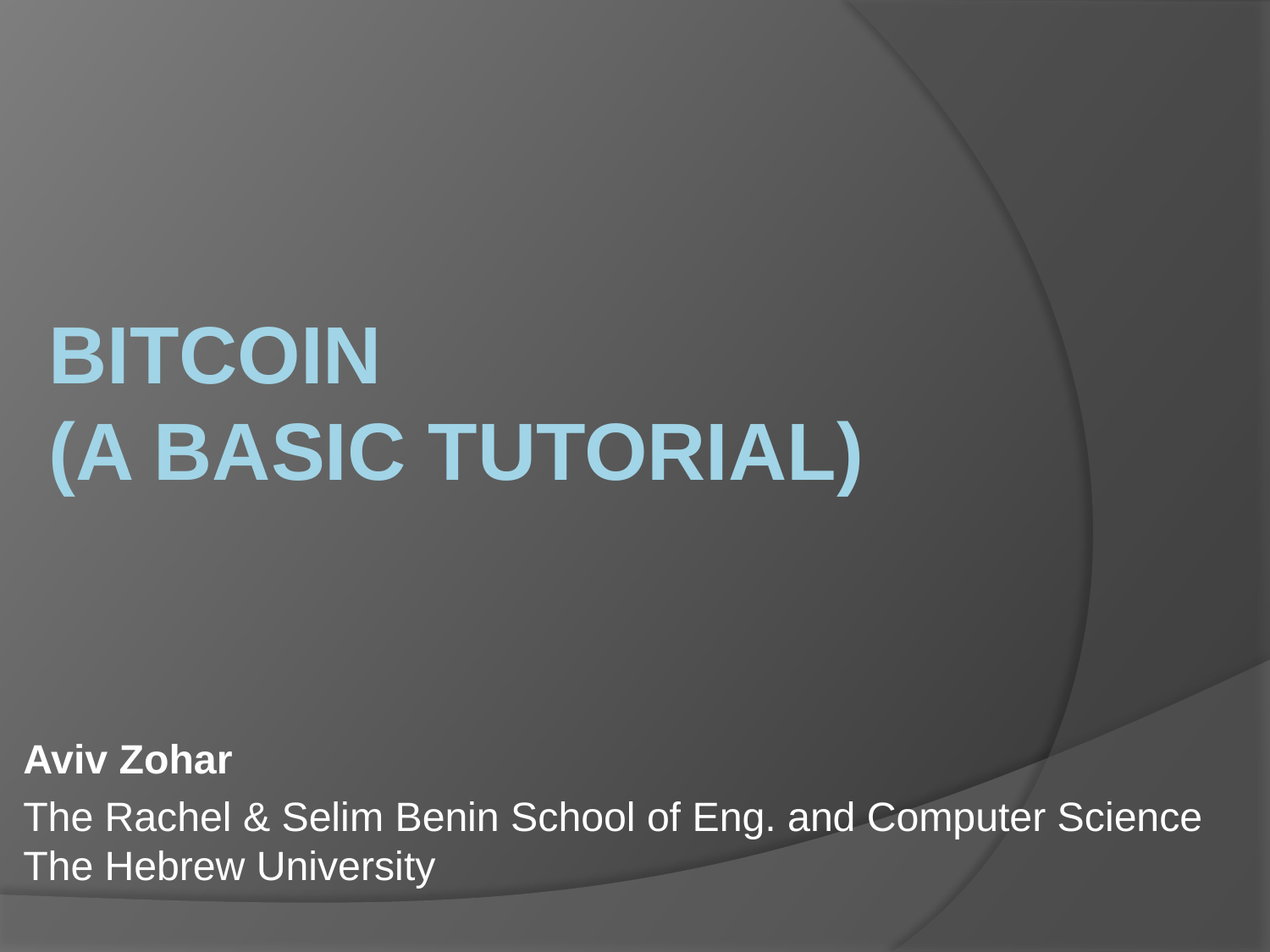

# Bitcoin (A Basic Tutorial)
Aviv Zohar
The Rachel & Selim Benin School of Eng. and Computer Science
The Hebrew University